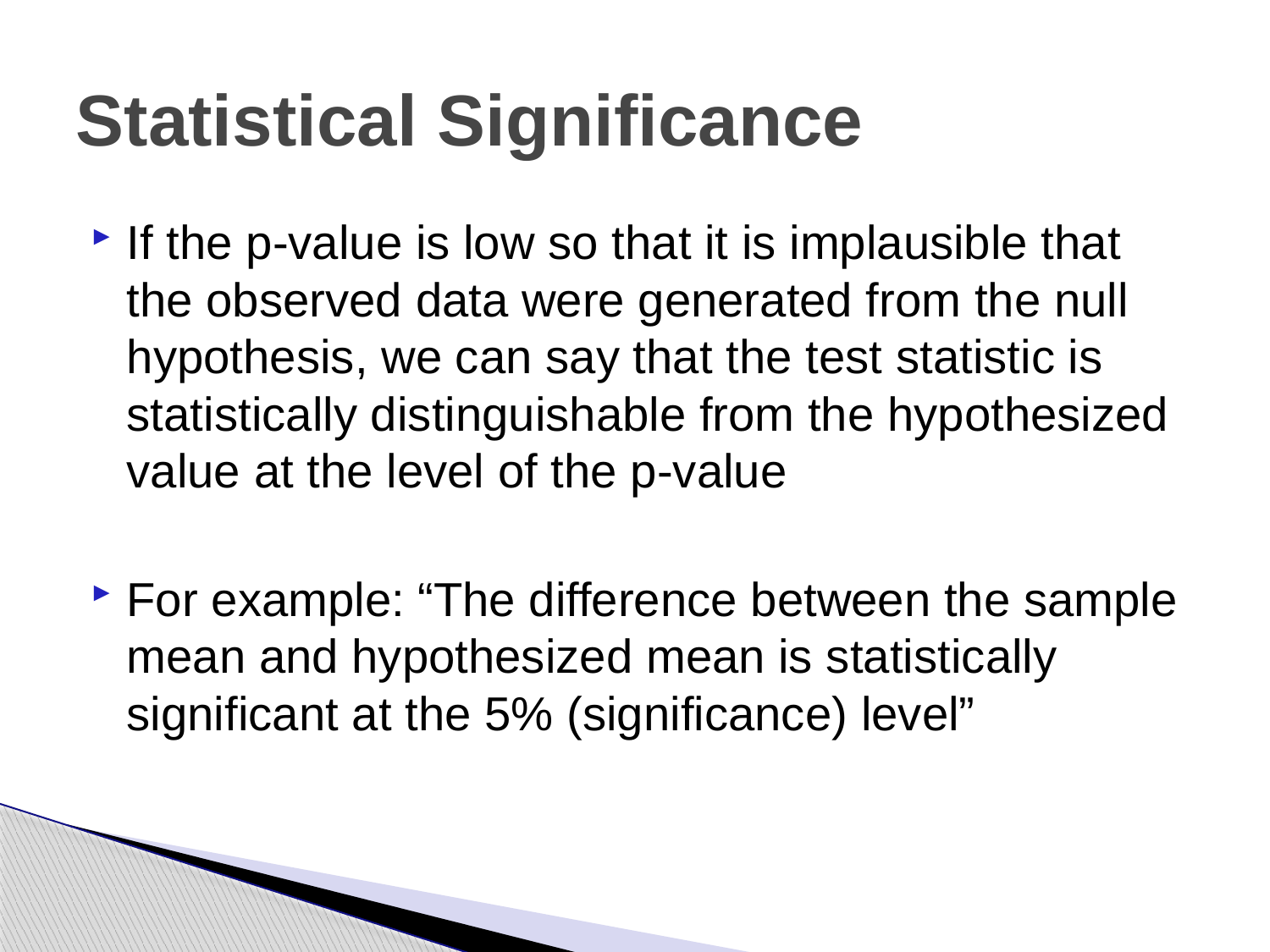

# Statistical Significance
If the p-value is low so that it is implausible that the observed data were generated from the null hypothesis, we can say that the test statistic is statistically distinguishable from the hypothesized value at the level of the p-value

For example: “The difference between the sample mean and hypothesized mean is statistically significant at the 5% (significance) level”